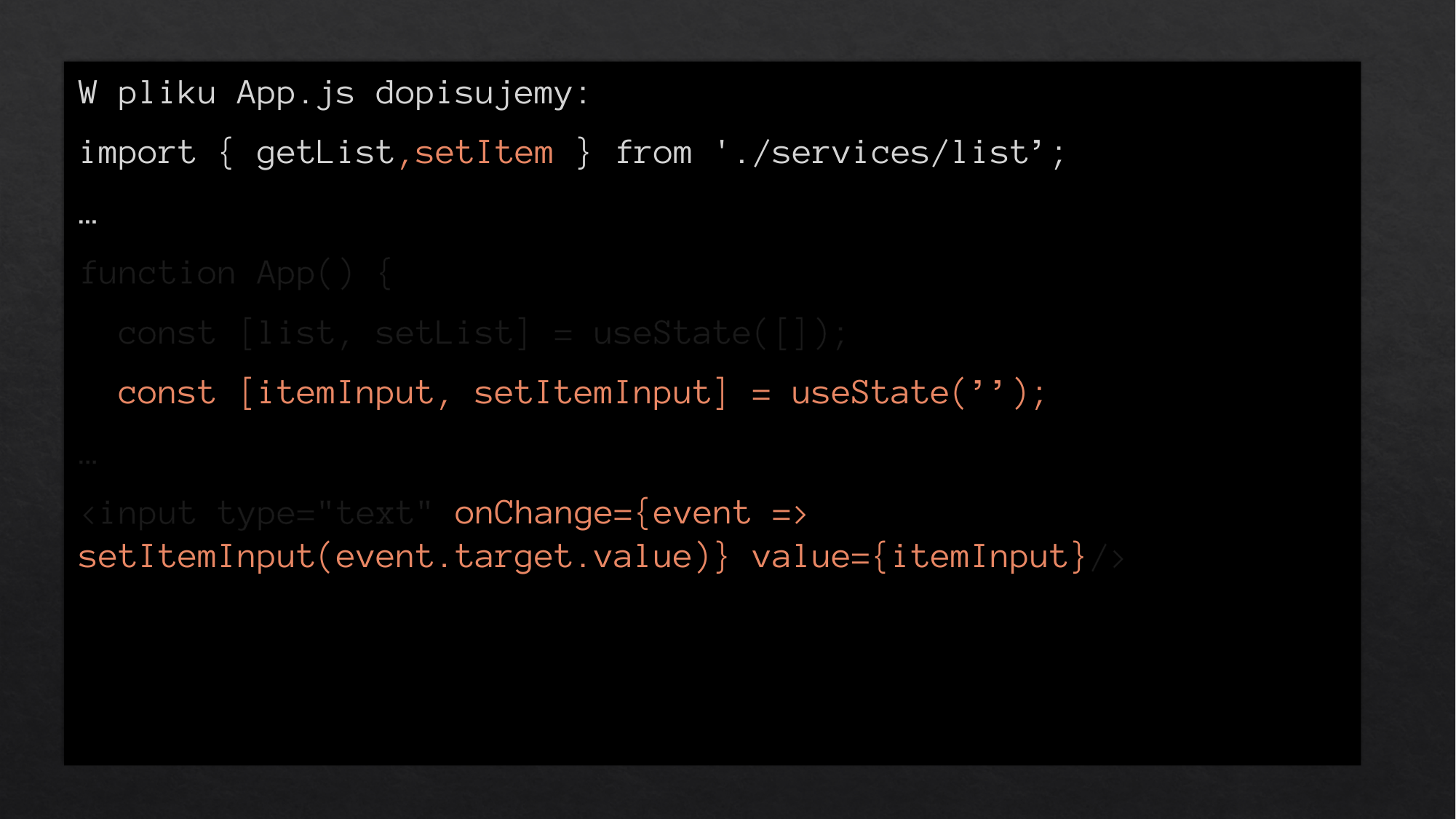

W pliku App.js dopisujemy:
import { getList,setItem } from './services/list’;
…
function App() {
  const [list, setList] = useState([]);
  const [itemInput, setItemInput] = useState(’’);
…
<input type="text" onChange={event => setItemInput(event.target.value)} value={itemInput}/>